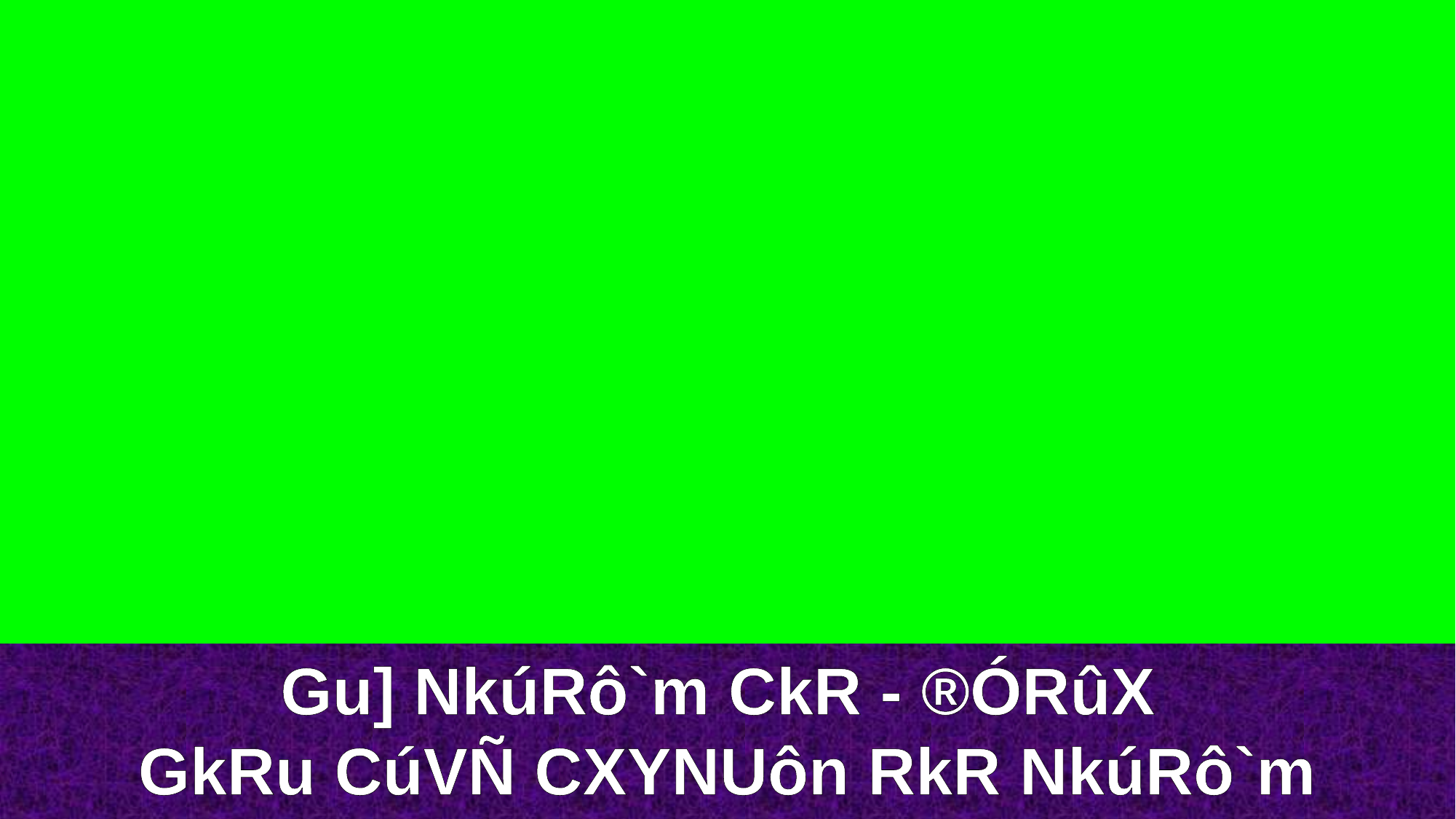

Gu] NkúRô`m CkR - ®ÓRûX
GkRu CúVÑ CXYNUôn RkR NkúRô`m